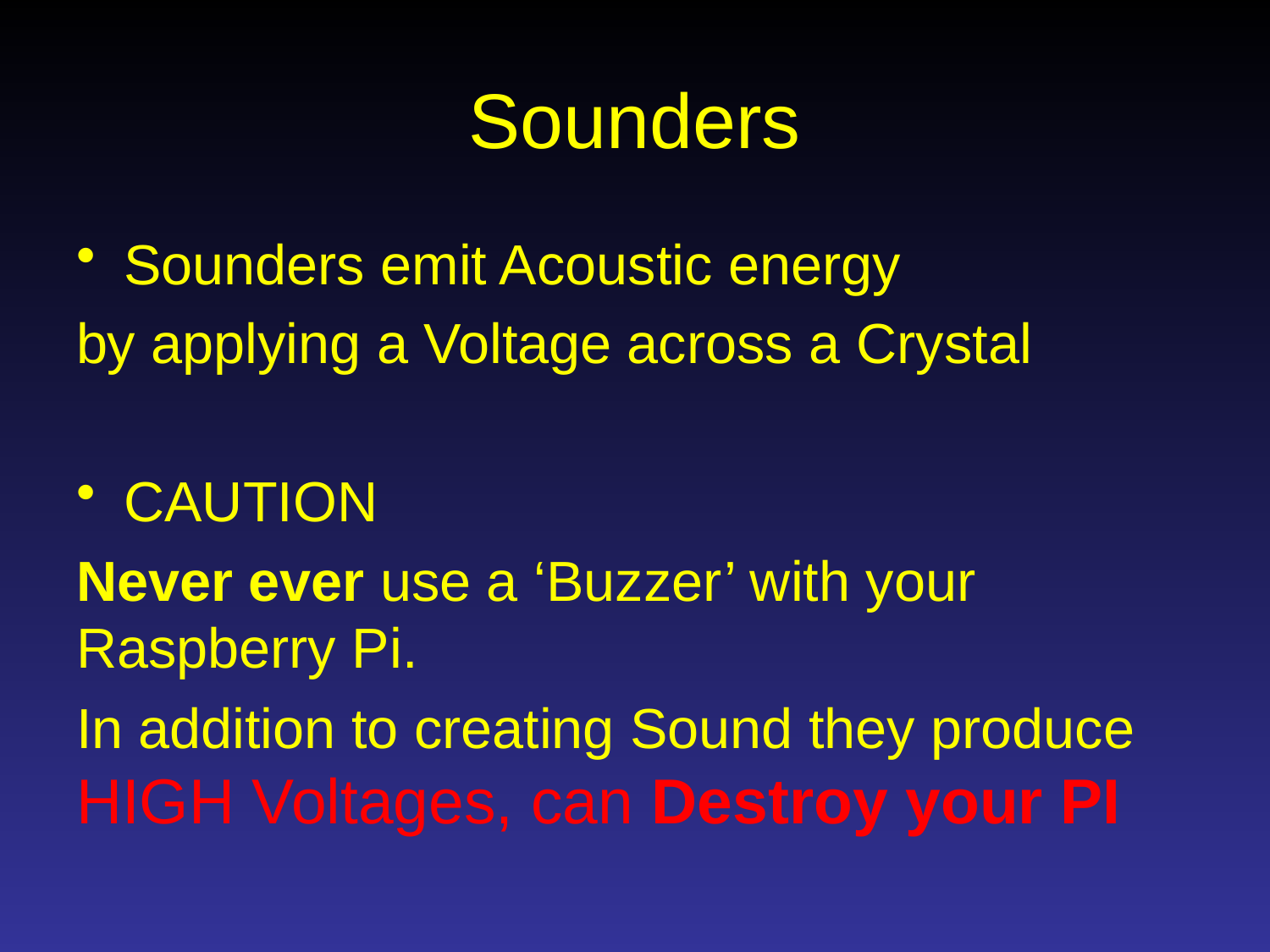

# Sounders
Sounders emit Acoustic energy
by applying a Voltage across a Crystal

CAUTION
Never ever use a ‘Buzzer’ with your Raspberry Pi.
In addition to creating Sound they produce HIGH Voltages, can Destroy your PI